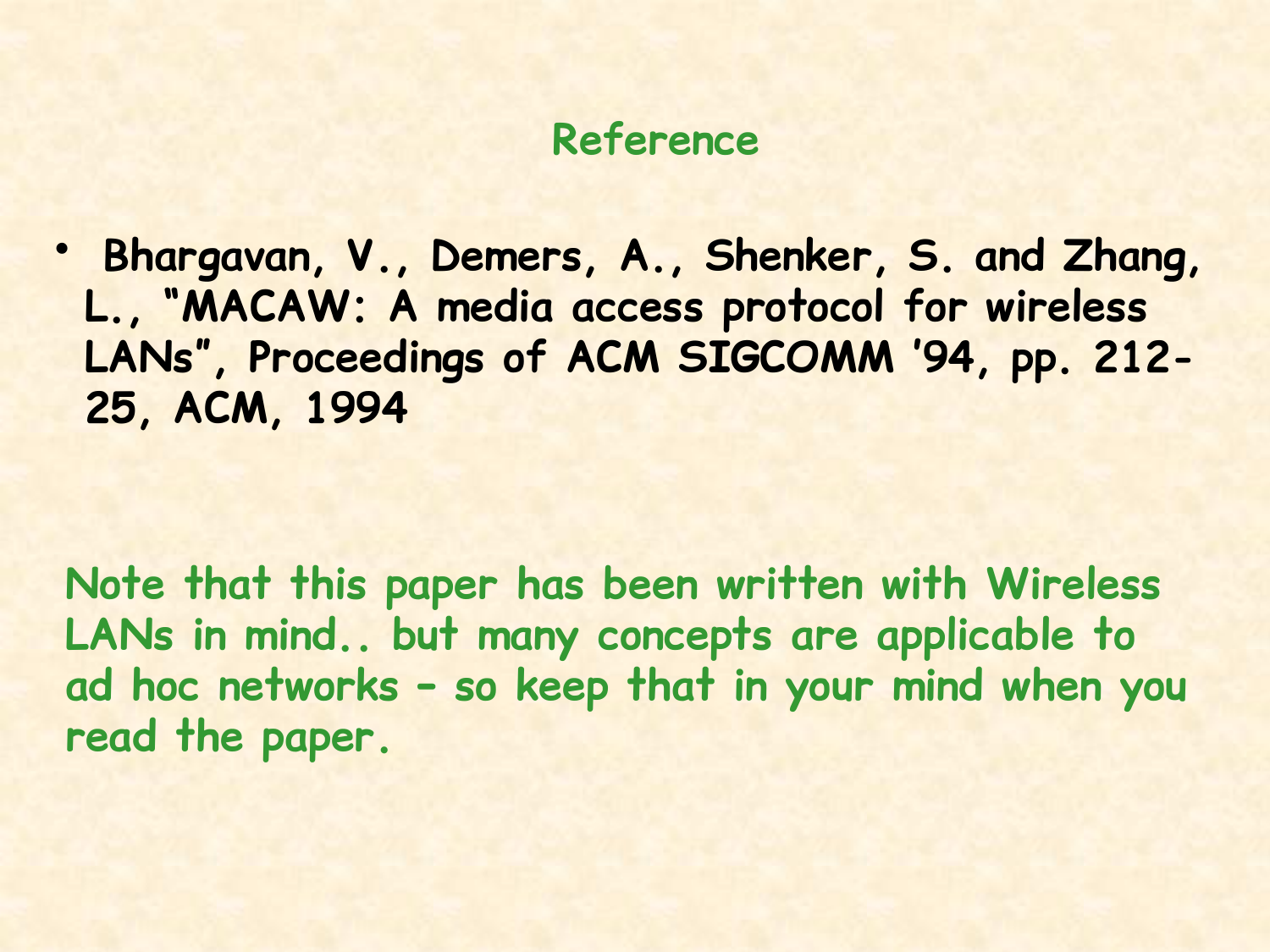

Reference
 Bhargavan, V., Demers, A., Shenker, S. and Zhang, L., “MACAW: A media access protocol for wireless LANs”, Proceedings of ACM SIGCOMM ’94, pp. 212-25, ACM, 1994
Note that this paper has been written with Wireless LANs in mind.. but many concepts are applicable to ad hoc networks – so keep that in your mind when you read the paper.